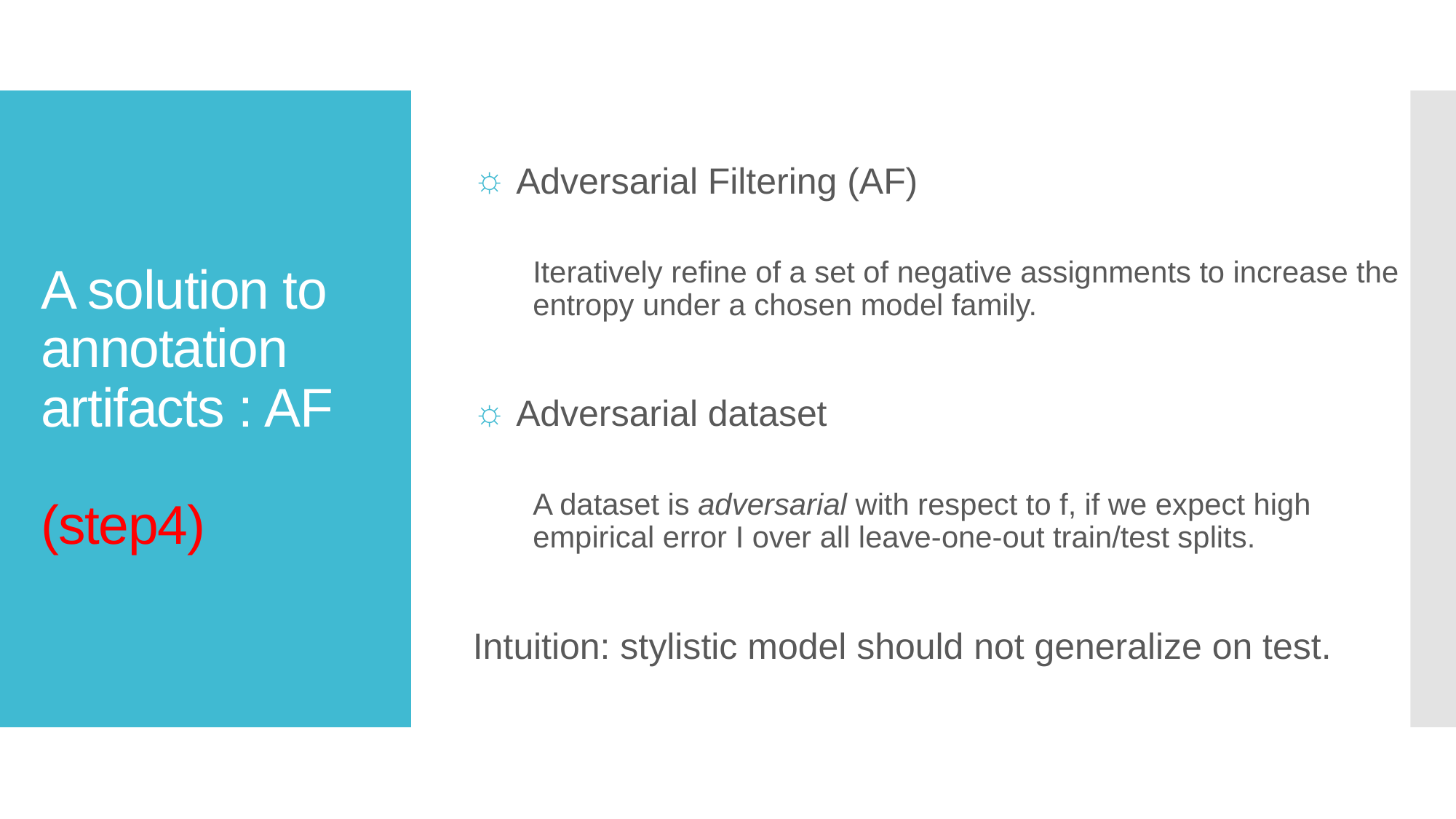

# A solution to annotation artifacts : AF (step4)
 Adversarial Filtering (AF)

Iteratively refine of a set of negative assignments to increase the entropy under a chosen model family.

 Adversarial dataset

A dataset is adversarial with respect to f, if we expect high empirical error I over all leave-one-out train/test splits.

Intuition: stylistic model should not generalize on test.